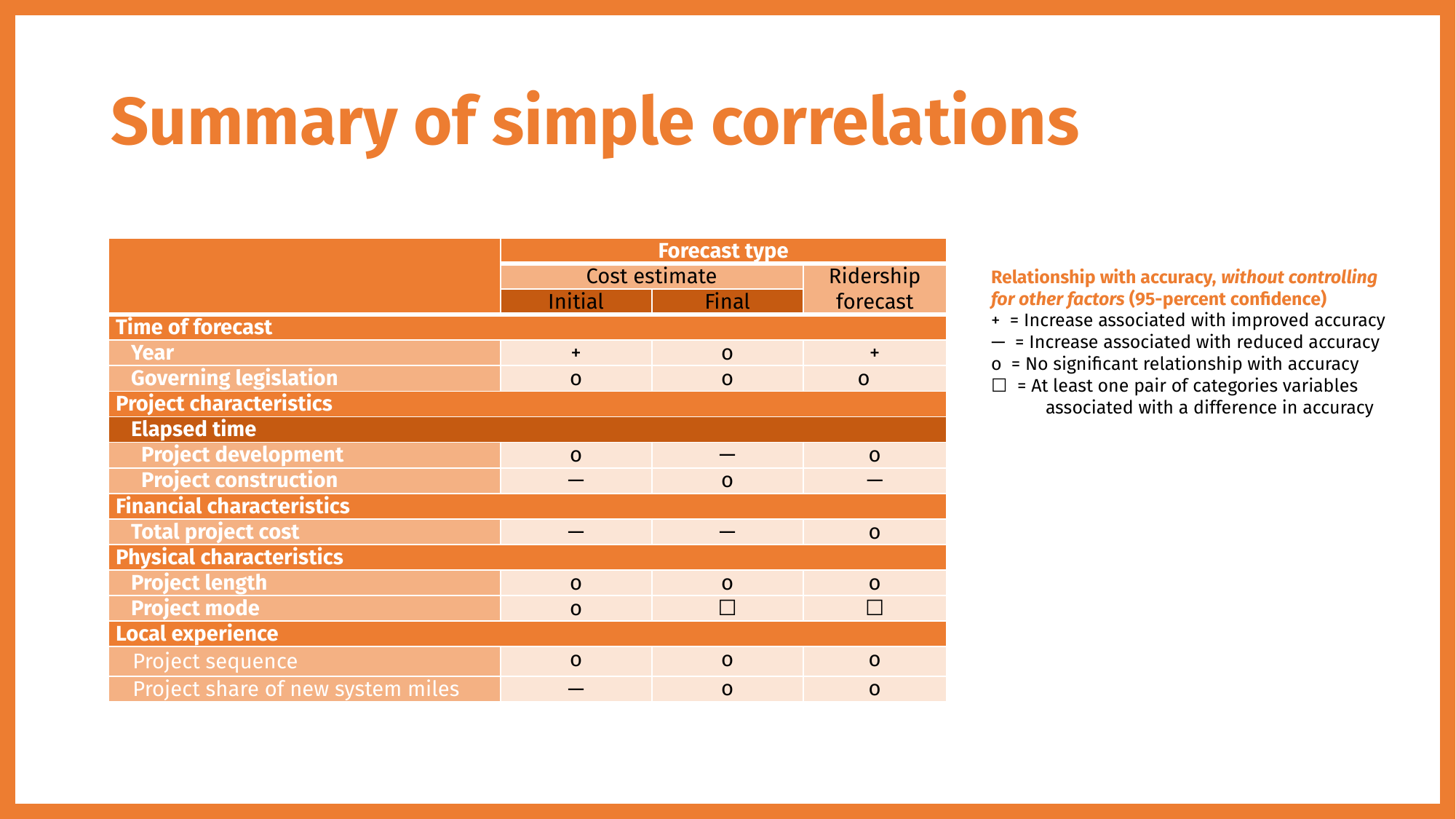

# Summary of simple correlations
|  | Forecast type |  |  |
| --- | --- | --- | --- |
|  | Cost estimate |  | Ridership forecast |
|  | Initial | Final |  |
| Time of forecast |  |  |  |
| Year | + | o | + |
| Governing legislation | o | o | o |
| Project characteristics |  |  |  |
| Elapsed time |  |  |  |
| Project development | o | — | o |
| Project construction | — | o | — |
| Financial characteristics |  |  |  |
| Total project cost | — | — | o |
| Physical characteristics |  |  |  |
| Project length | o | o | o |
| Project mode | o | ☐ | ☐ |
| Local experience |  |  |  |
| Project sequence | o | o | o |
| Project share of new system miles | — | o | o |

Relationship with accuracy, without controlling for other factors (95-percent confidence)
+  = Increase associated with improved accuracy
—  = Increase associated with reduced accuracy
o  = No significant relationship with accuracy
☐  = At least one pair of categories variables associated with a difference in accuracy